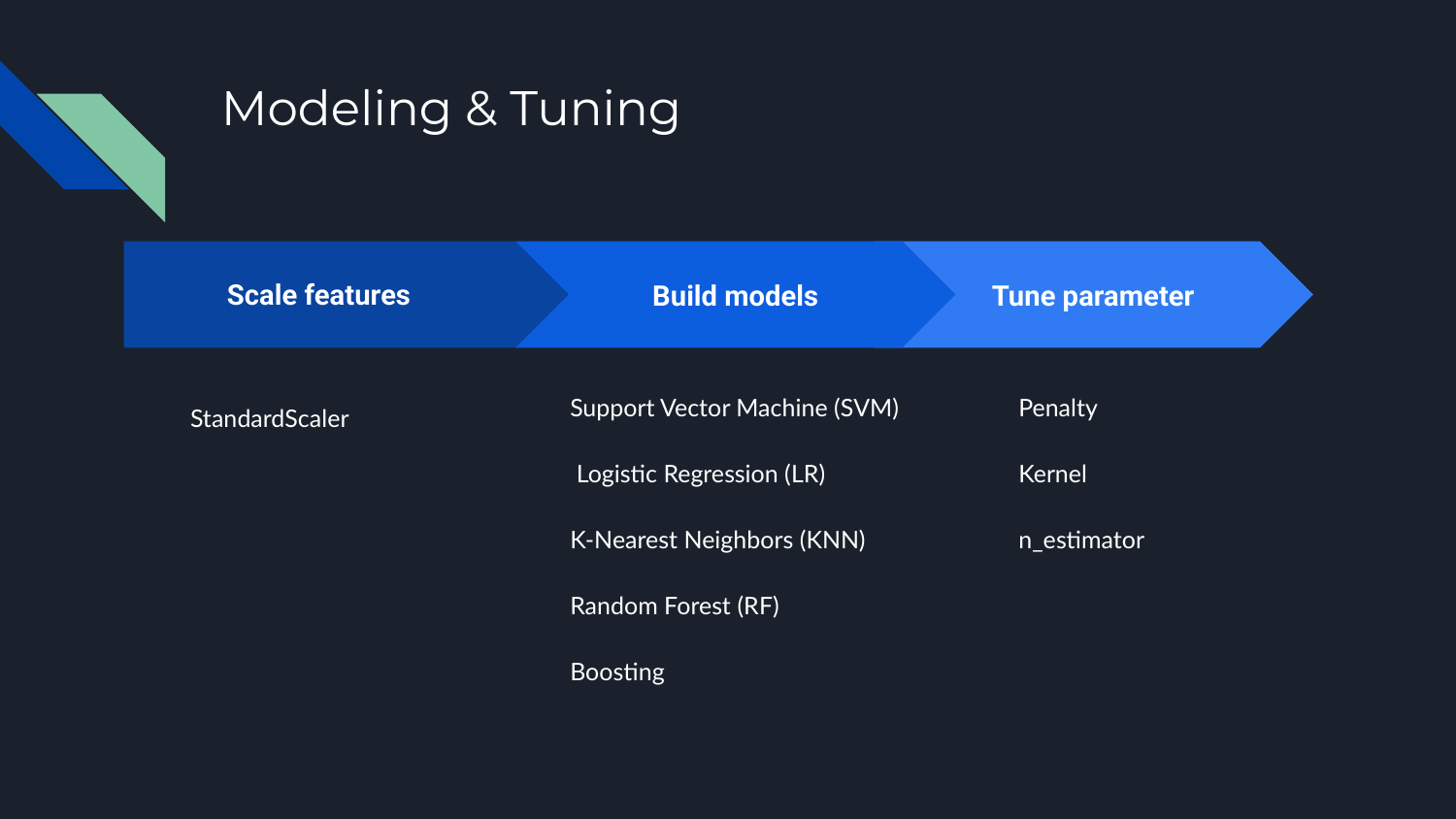

# Modeling & Tuning

Build models
Tune parameter
Scale features

StandardScaler

Support Vector Machine (SVM)
 Logistic Regression (LR)
K-Nearest Neighbors (KNN)
Random Forest (RF)
Boosting

Penalty
Kernel
n_estimator